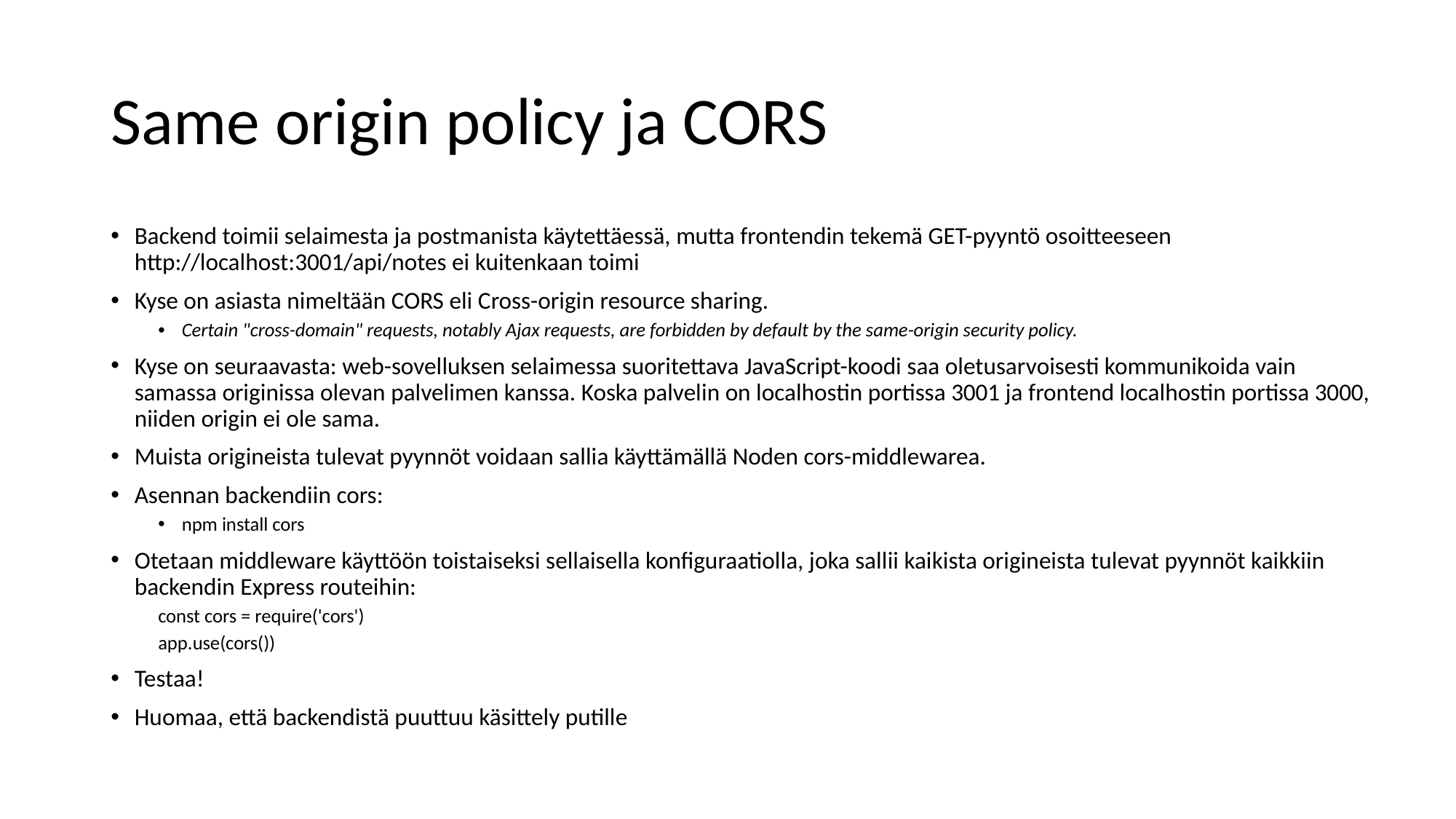

# Same origin policy ja CORS
Backend toimii selaimesta ja postmanista käytettäessä, mutta frontendin tekemä GET-pyyntö osoitteeseen http://localhost:3001/api/notes ei kuitenkaan toimi
Kyse on asiasta nimeltään CORS eli Cross-origin resource sharing.
Certain "cross-domain" requests, notably Ajax requests, are forbidden by default by the same-origin security policy.
Kyse on seuraavasta: web-sovelluksen selaimessa suoritettava JavaScript-koodi saa oletusarvoisesti kommunikoida vain samassa originissa olevan palvelimen kanssa. Koska palvelin on localhostin portissa 3001 ja frontend localhostin portissa 3000, niiden origin ei ole sama.
Muista origineista tulevat pyynnöt voidaan sallia käyttämällä Noden cors-middlewarea.
Asennan backendiin cors:
npm install cors
Otetaan middleware käyttöön toistaiseksi sellaisella konfiguraatiolla, joka sallii kaikista origineista tulevat pyynnöt kaikkiin backendin Express routeihin:
const cors = require('cors')
app.use(cors())
Testaa!
Huomaa, että backendistä puuttuu käsittely putille